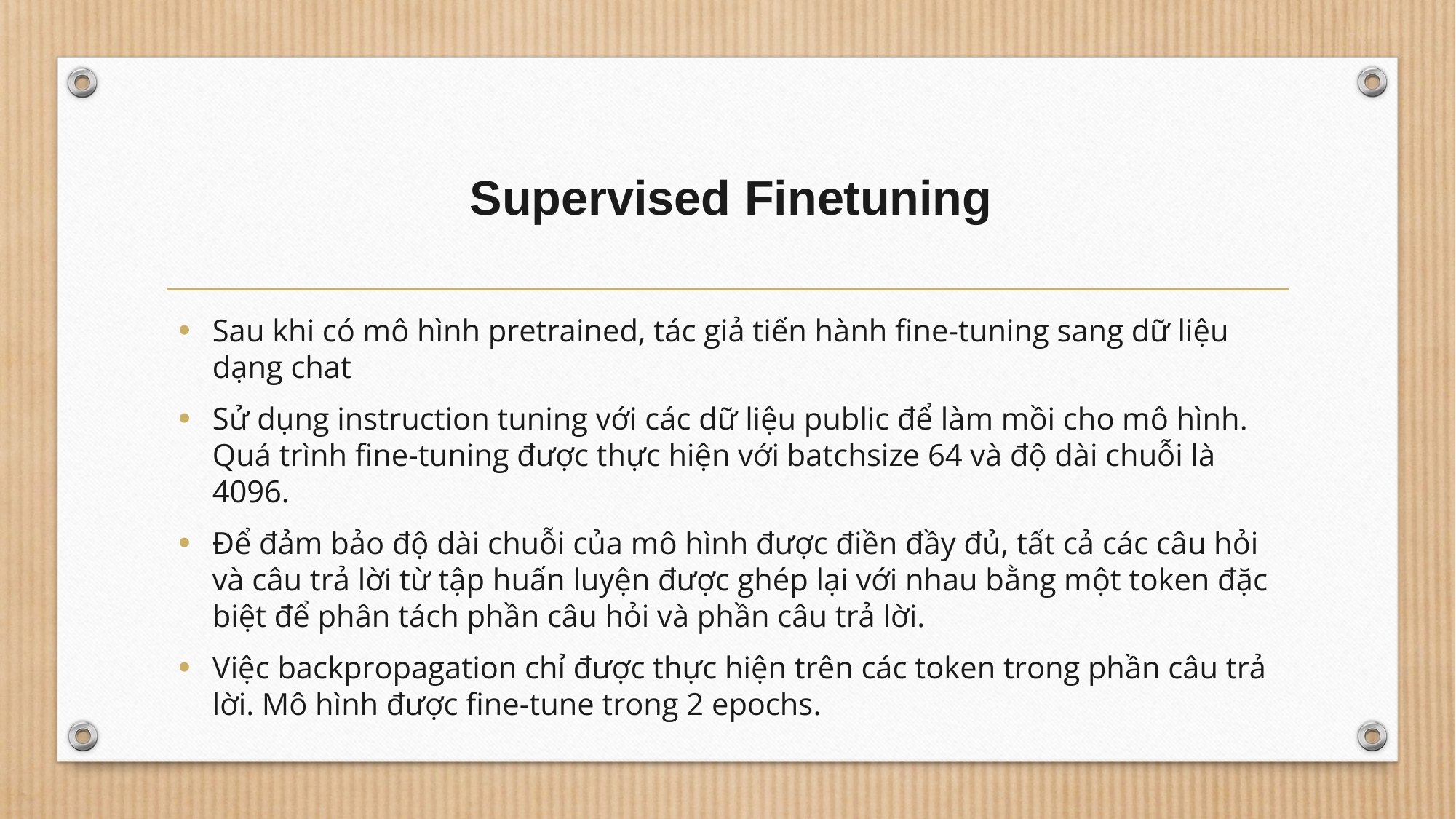

Supervised Finetuning
Sau khi có mô hình pretrained, tác giả tiến hành fine-tuning sang dữ liệu dạng chat
Sử dụng instruction tuning với các dữ liệu public để làm mồi cho mô hình. Quá trình fine-tuning được thực hiện với batchsize 64 và độ dài chuỗi là 4096.
Để đảm bảo độ dài chuỗi của mô hình được điền đầy đủ, tất cả các câu hỏi và câu trả lời từ tập huấn luyện được ghép lại với nhau bằng một token đặc biệt để phân tách phần câu hỏi và phần câu trả lời.
Việc backpropagation chỉ được thực hiện trên các token trong phần câu trả lời. Mô hình được fine-tune trong 2 epochs.